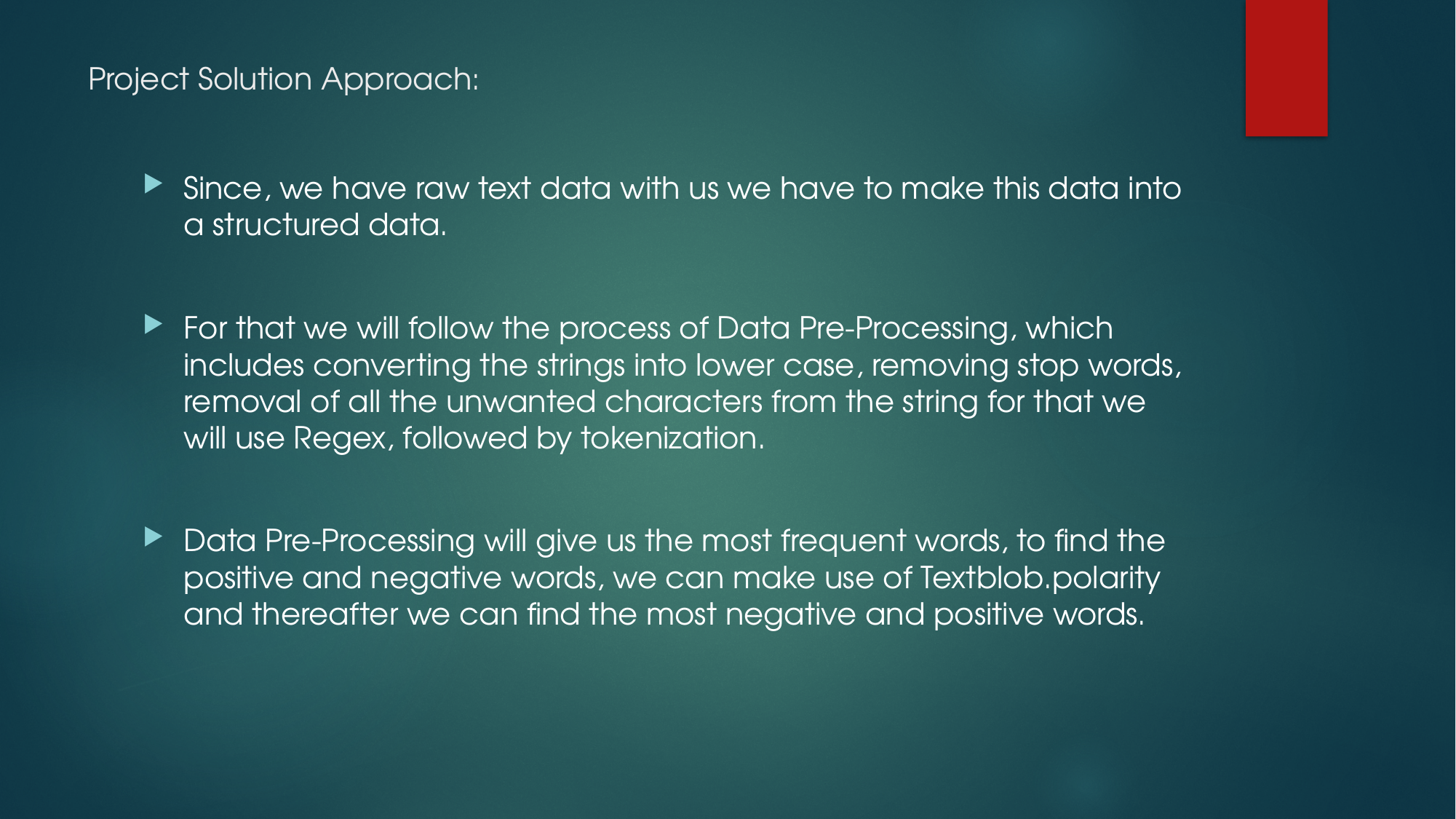

# Project Solution Approach:
Since, we have raw text data with us we have to make this data into a structured data.

For that we will follow the process of Data Pre-Processing, which includes converting the strings into lower case, removing stop words, removal of all the unwanted characters from the string for that we will use Regex, followed by tokenization.

Data Pre-Processing will give us the most frequent words, to find the positive and negative words, we can make use of Textblob.polarity and thereafter we can find the most negative and positive words.